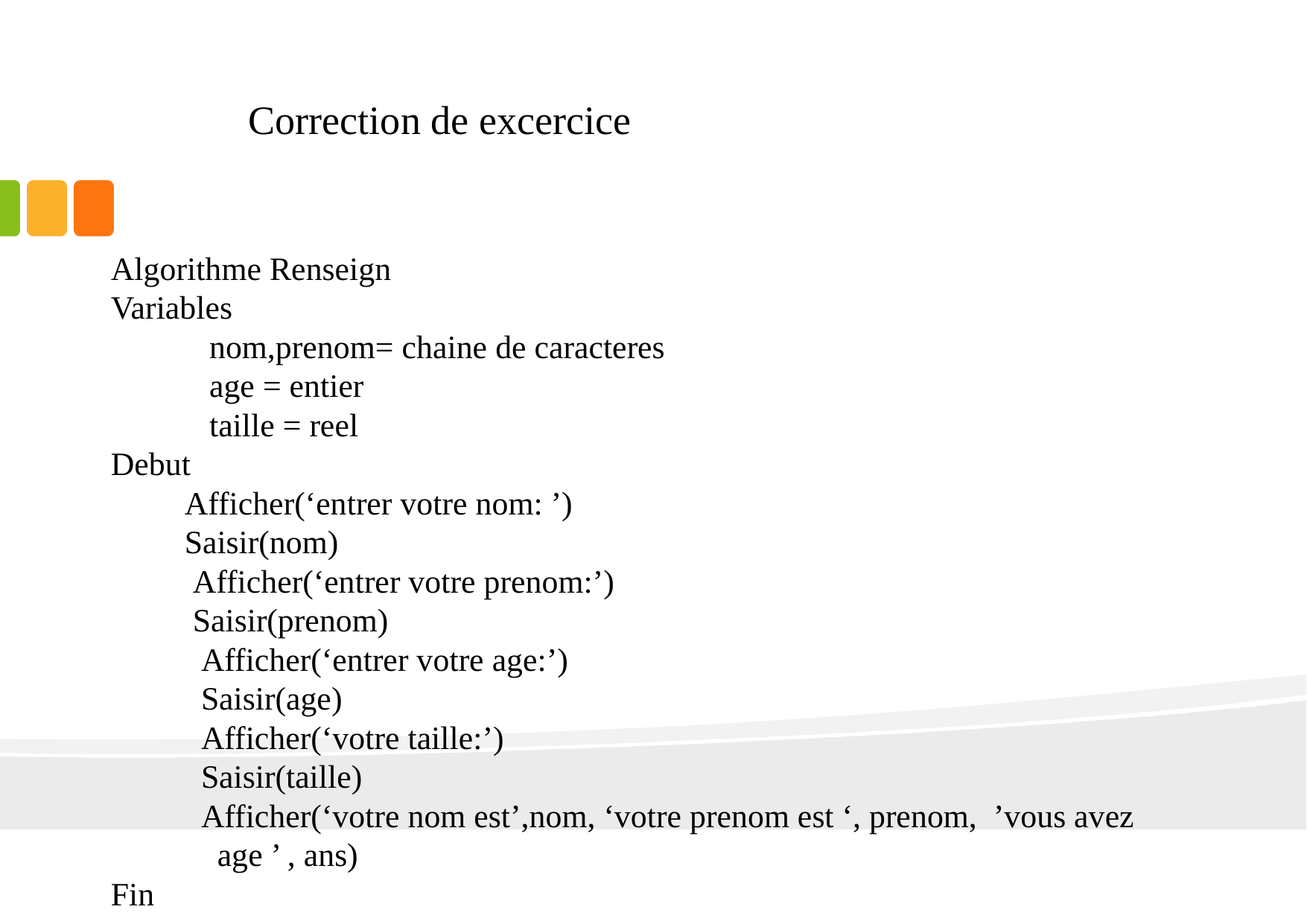

# Correction de excercice
Algorithme Renseign
Variables
            nom,prenom= chaine de caracteres
            age = entier
            taille = reel
Debut
         Afficher(‘entrer votre nom: ’)
         Saisir(nom)
          Afficher(‘entrer votre prenom:’)
          Saisir(prenom)
           Afficher(‘entrer votre age:’)
           Saisir(age)
           Afficher(‘votre taille:’)
           Saisir(taille)
           Afficher(‘votre nom est’,nom, ‘votre prenom est ‘, prenom,  ’vous avez
             age ’ , ans)
Fin